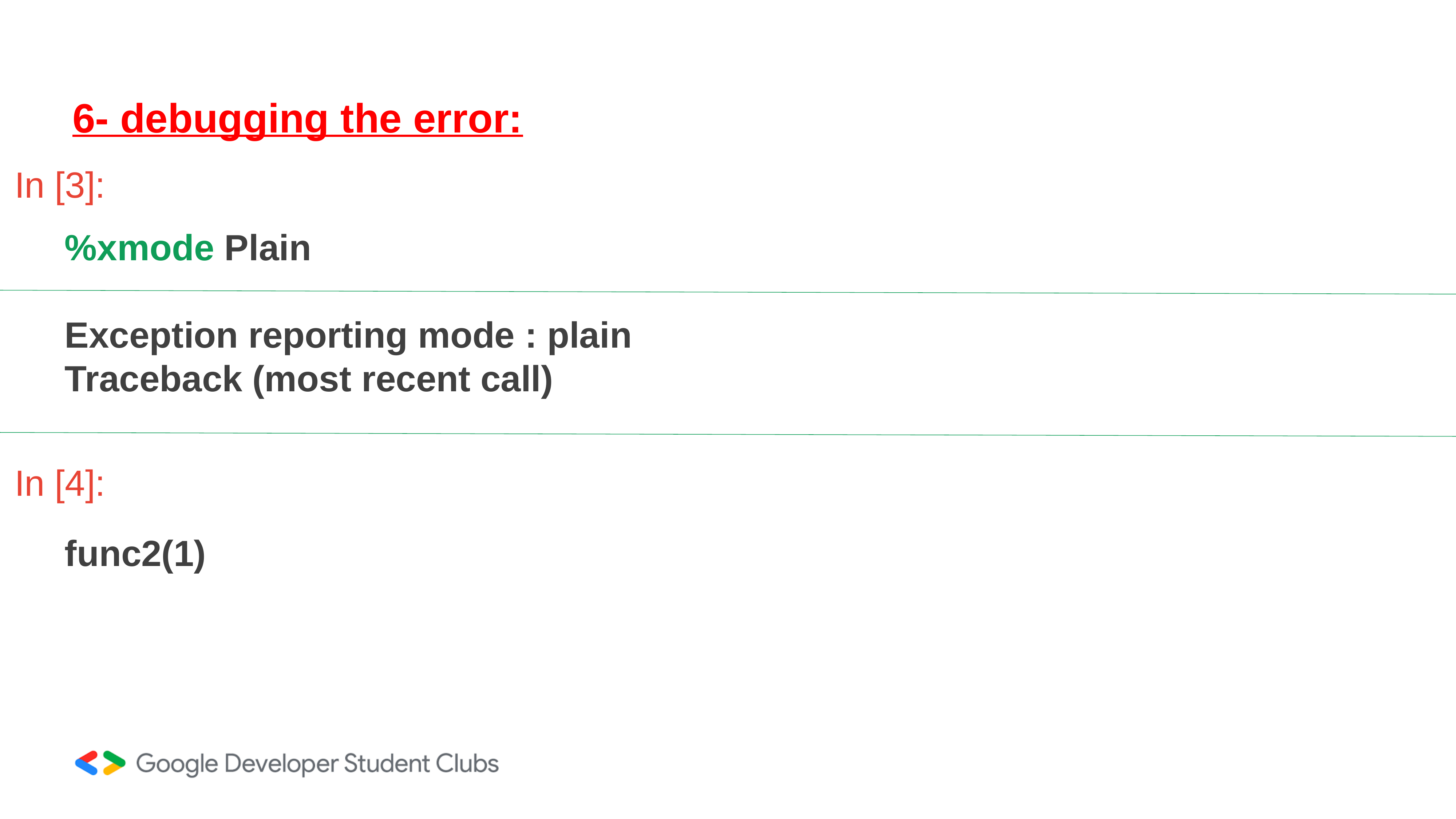

# 6- debugging the error:
In [3]:
%xmode Plain

Exception reporting mode : plain
Traceback (most recent call)

func2(1)
In [4]: